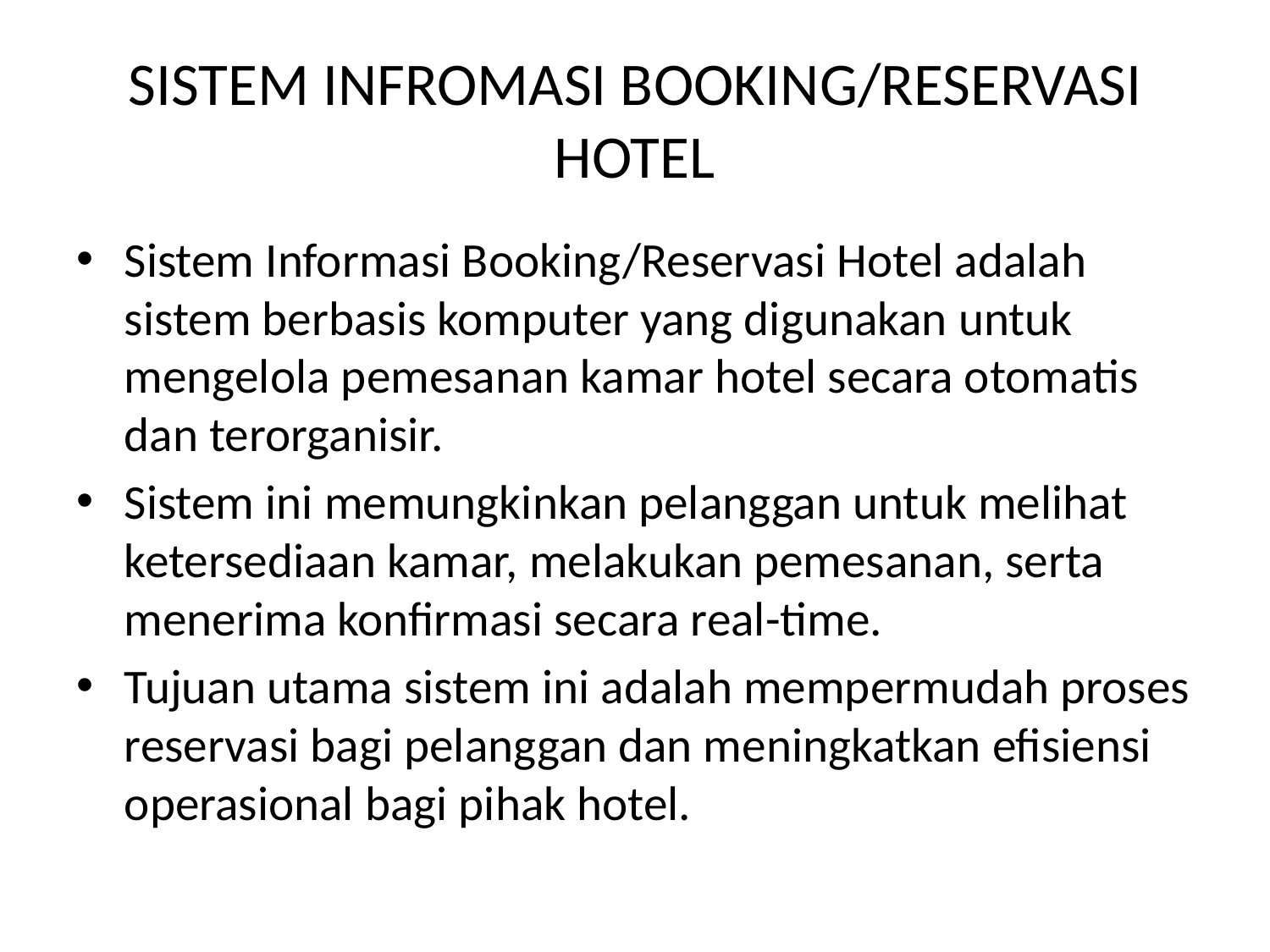

# SISTEM INFROMASI BOOKING/RESERVASI HOTEL
Sistem Informasi Booking/Reservasi Hotel adalah sistem berbasis komputer yang digunakan untuk mengelola pemesanan kamar hotel secara otomatis dan terorganisir.
Sistem ini memungkinkan pelanggan untuk melihat ketersediaan kamar, melakukan pemesanan, serta menerima konfirmasi secara real-time.
Tujuan utama sistem ini adalah mempermudah proses reservasi bagi pelanggan dan meningkatkan efisiensi operasional bagi pihak hotel.